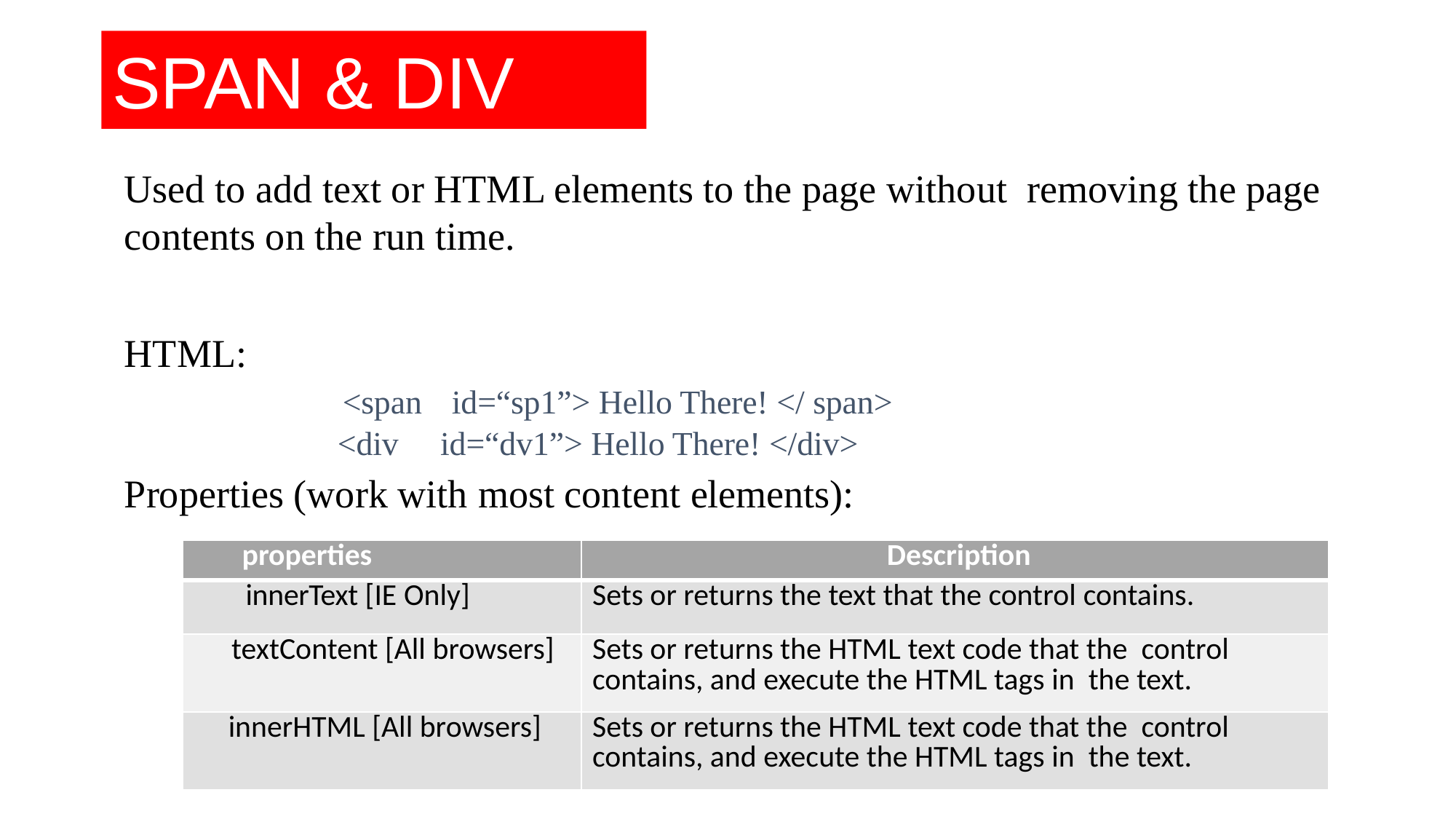

SPAN & DIV
Used to add text or HTML elements to the page without  removing the page contents on the run time.

HTML:
			<span	id=“sp1”> Hello There! </ span>
  <div     id=“dv1”> Hello There! </div>
Properties (work with most content elements):
| properties | Description |
| --- | --- |
| innerText [IE Only] | Sets or returns the text that the control contains. |
| textContent [All browsers] | Sets or returns the HTML text code that the control contains, and execute the HTML tags in the text. |
| innerHTML [All browsers] | Sets or returns the HTML text code that the control contains, and execute the HTML tags in the text. |